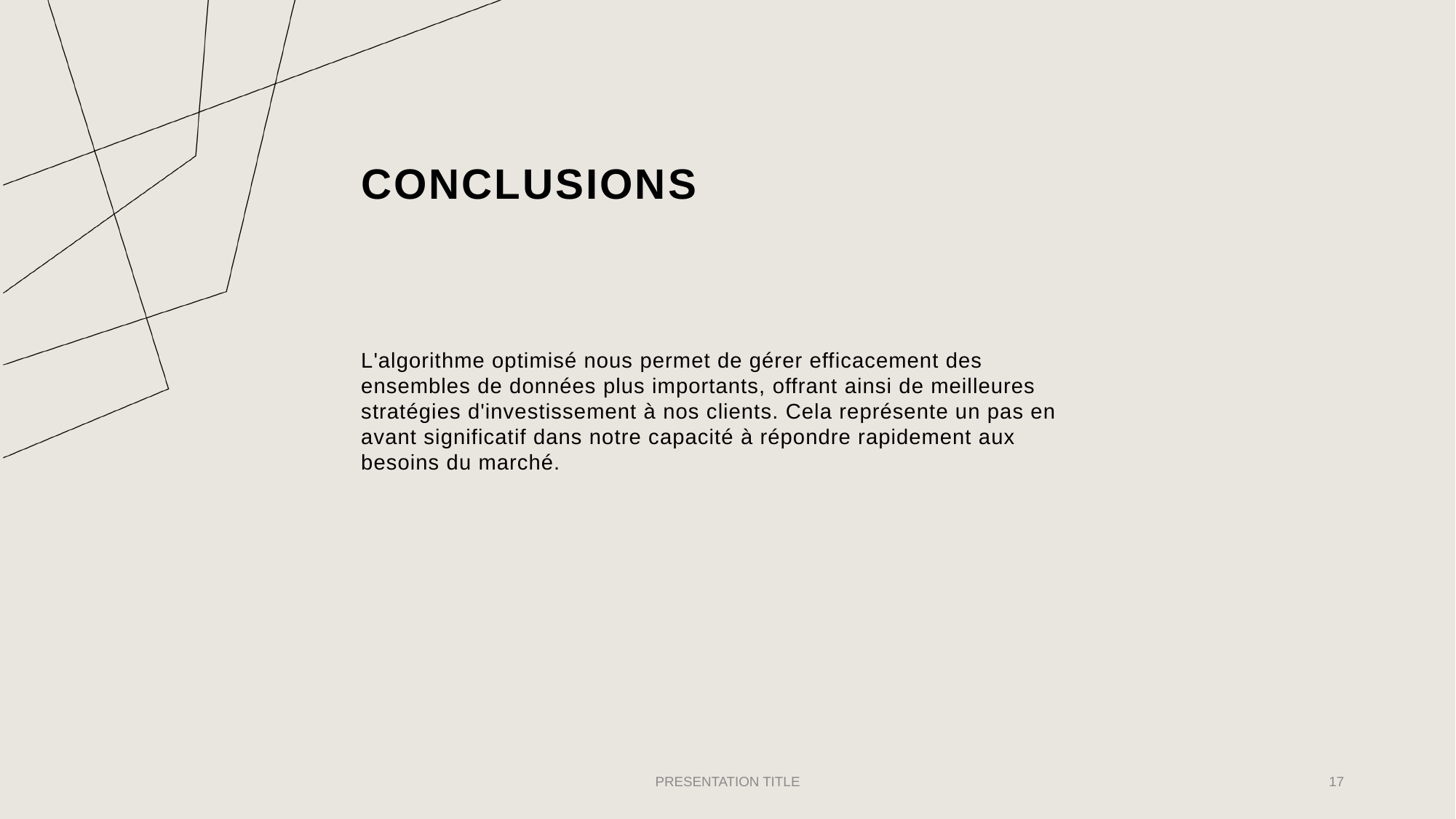

# Conclusions

L'algorithme optimisé nous permet de gérer efficacement des ensembles de données plus importants, offrant ainsi de meilleures stratégies d'investissement à nos clients. Cela représente un pas en avant significatif dans notre capacité à répondre rapidement aux besoins du marché.
PRESENTATION TITLE
17